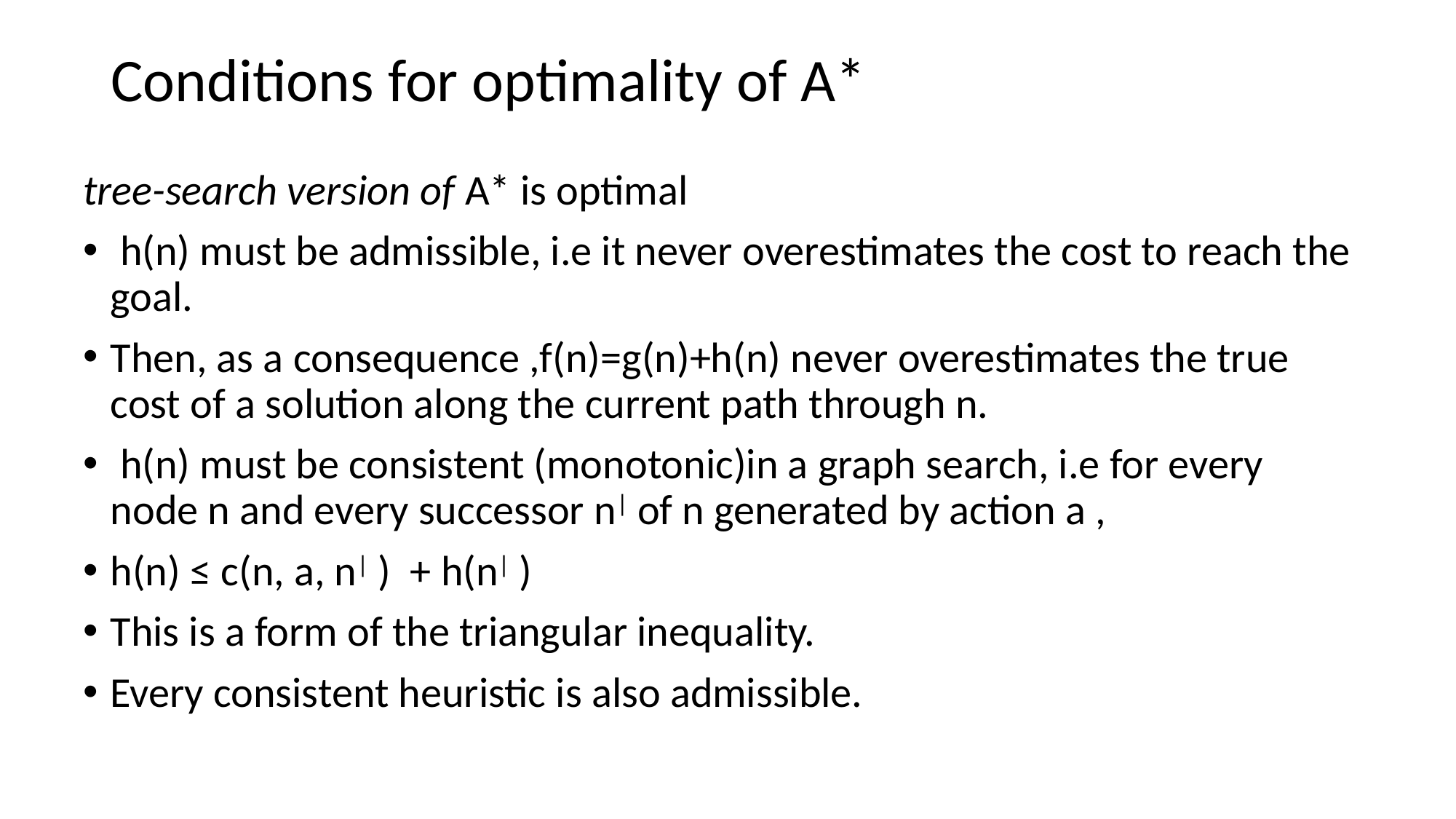

# Conditions for optimality of A*
tree-search version of A* is optimal
 h(n) must be admissible, i.e it never overestimates the cost to reach the goal.
Then, as a consequence ,f(n)=g(n)+h(n) never overestimates the true cost of a solution along the current path through n.
 h(n) must be consistent (monotonic)in a graph search, i.e for every node n and every successor n| of n generated by action a ,
h(n) ≤ c(n, a, n| )  + h(n| )
This is a form of the triangular inequality.
Every consistent heuristic is also admissible.

hello